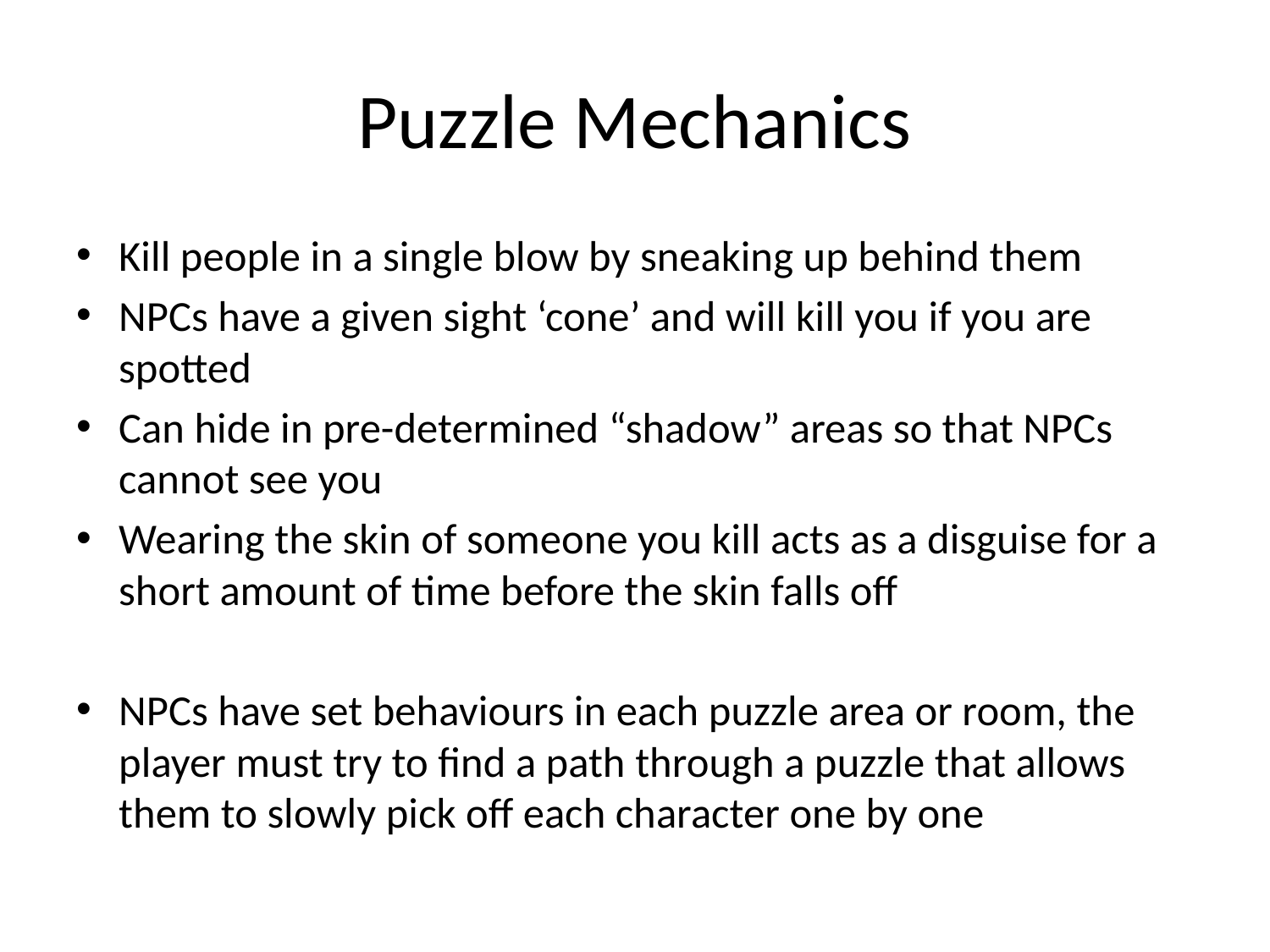

# Puzzle Mechanics
Kill people in a single blow by sneaking up behind them
NPCs have a given sight ‘cone’ and will kill you if you are spotted
Can hide in pre-determined “shadow” areas so that NPCs cannot see you
Wearing the skin of someone you kill acts as a disguise for a short amount of time before the skin falls off

NPCs have set behaviours in each puzzle area or room, the player must try to find a path through a puzzle that allows them to slowly pick off each character one by one